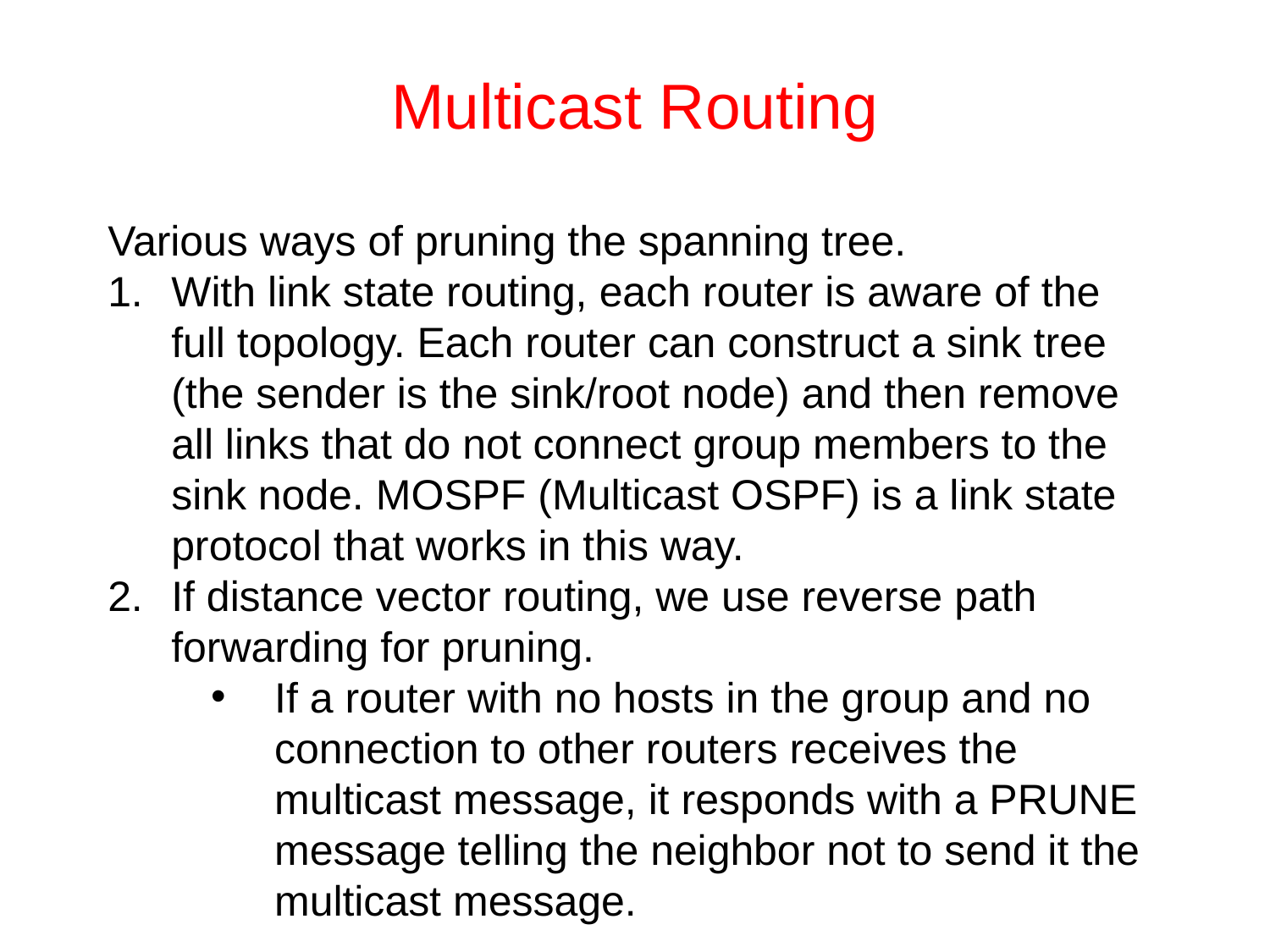

# Multicast Routing
Various ways of pruning the spanning tree.
With link state routing, each router is aware of the full topology. Each router can construct a sink tree (the sender is the sink/root node) and then remove all links that do not connect group members to the sink node. MOSPF (Multicast OSPF) is a link state protocol that works in this way.
If distance vector routing, we use reverse path forwarding for pruning.
If a router with no hosts in the group and no connection to other routers receives the multicast message, it responds with a PRUNE message telling the neighbor not to send it the multicast message.